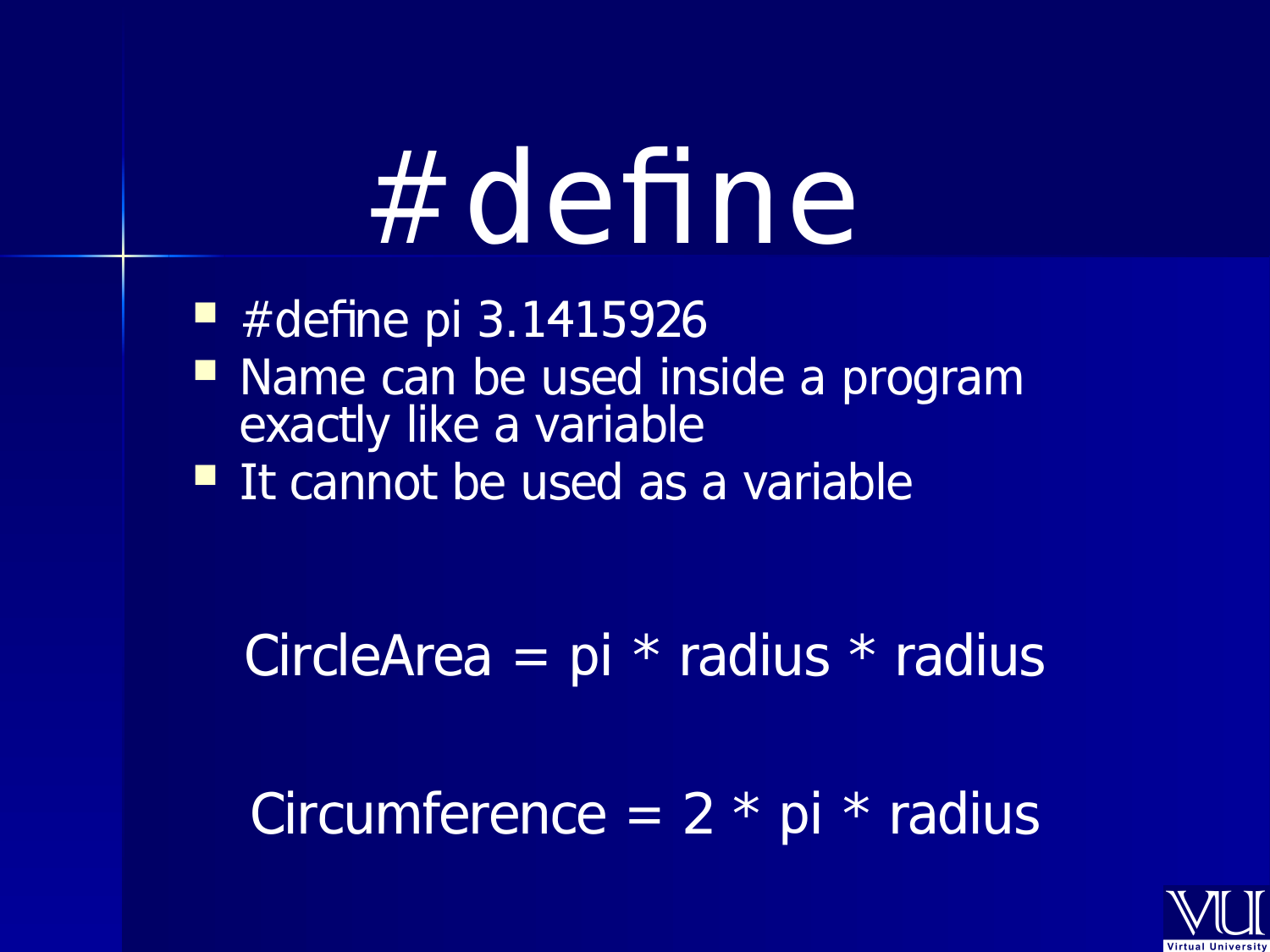

#
#define

#define pi 3.1415926
Name can be used inside a program  exactly like a variable
It cannot be used as a variable
CircleArea = pi * radius * radius

Circumference = 2 * pi * radius